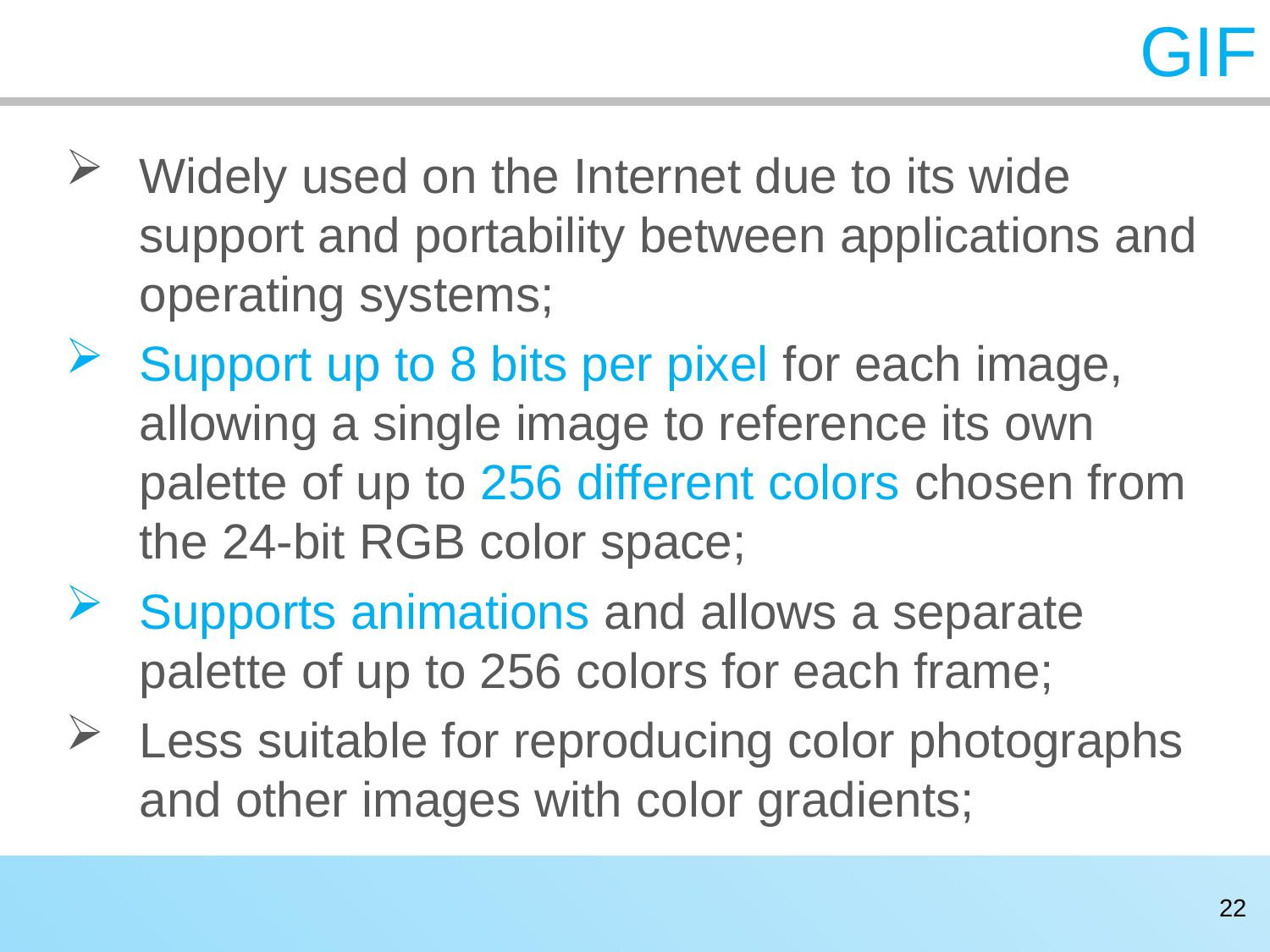

# GIF
Widely used on the Internet due to its wide support and portability between applications and operating systems;
Support up to 8 bits per pixel for each image, allowing a single image to reference its own palette of up to 256 different colors chosen from the 24-bit RGB color space;
Supports animations and allows a separate palette of up to 256 colors for each frame;
Less suitable for reproducing color photographs and other images with color gradients;
22